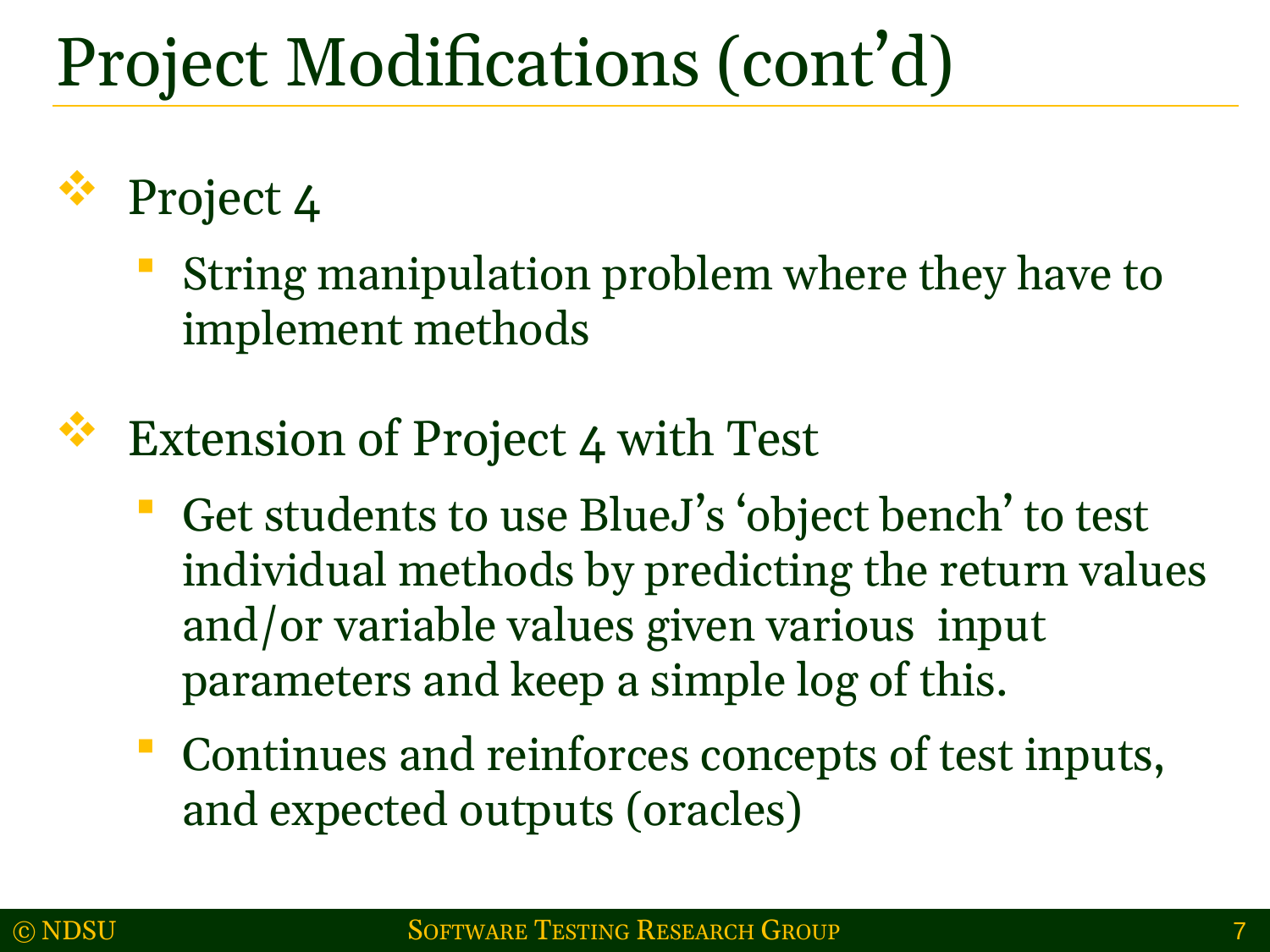

# Project Modifications (cont’d)
Project 4
String manipulation problem where they have to implement methods
Extension of Project 4 with Test
Get students to use BlueJ’s ‘object bench’ to test individual methods by predicting the return values and/or variable values given various  input parameters and keep a simple log of this.
Continues and reinforces concepts of test inputs, and expected outputs (oracles)
7